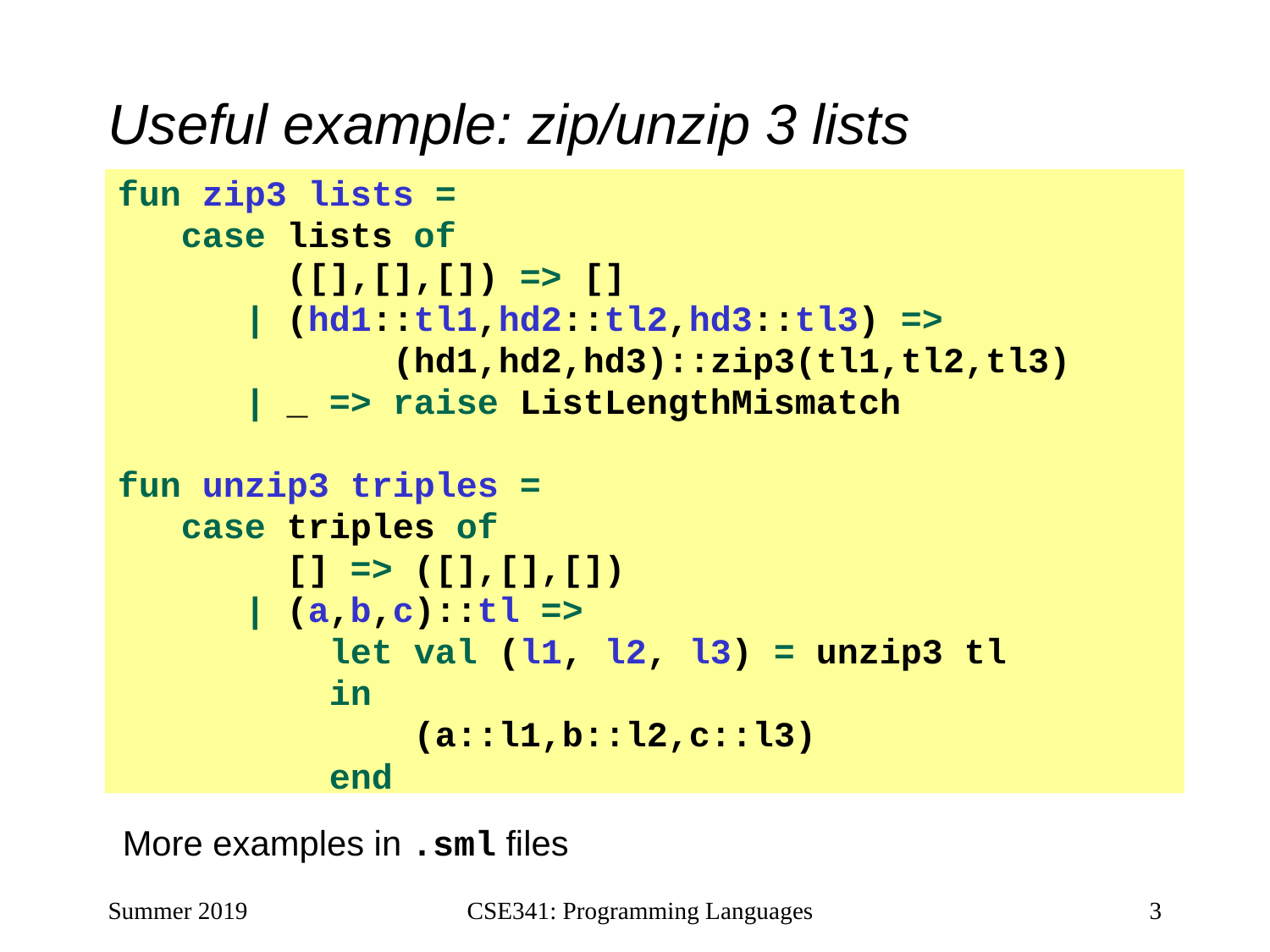

# Useful example: zip/unzip 3 lists
fun zip3 lists =
   case lists of
        ([],[],[]) => []
      | (hd1::tl1,hd2::tl2,hd3::tl3) =>
             (hd1,hd2,hd3)::zip3(tl1,tl2,tl3)
      | _ => raise ListLengthMismatch

fun unzip3 triples =
   case triples of
        [] => ([],[],[])
      | (a,b,c)::tl =>
          let val (l1, l2, l3) = unzip3 tl
          in
              (a::l1,b::l2,c::l3)
          end

More examples in .sml files
Summer 2019
CSE341: Programming Languages
3